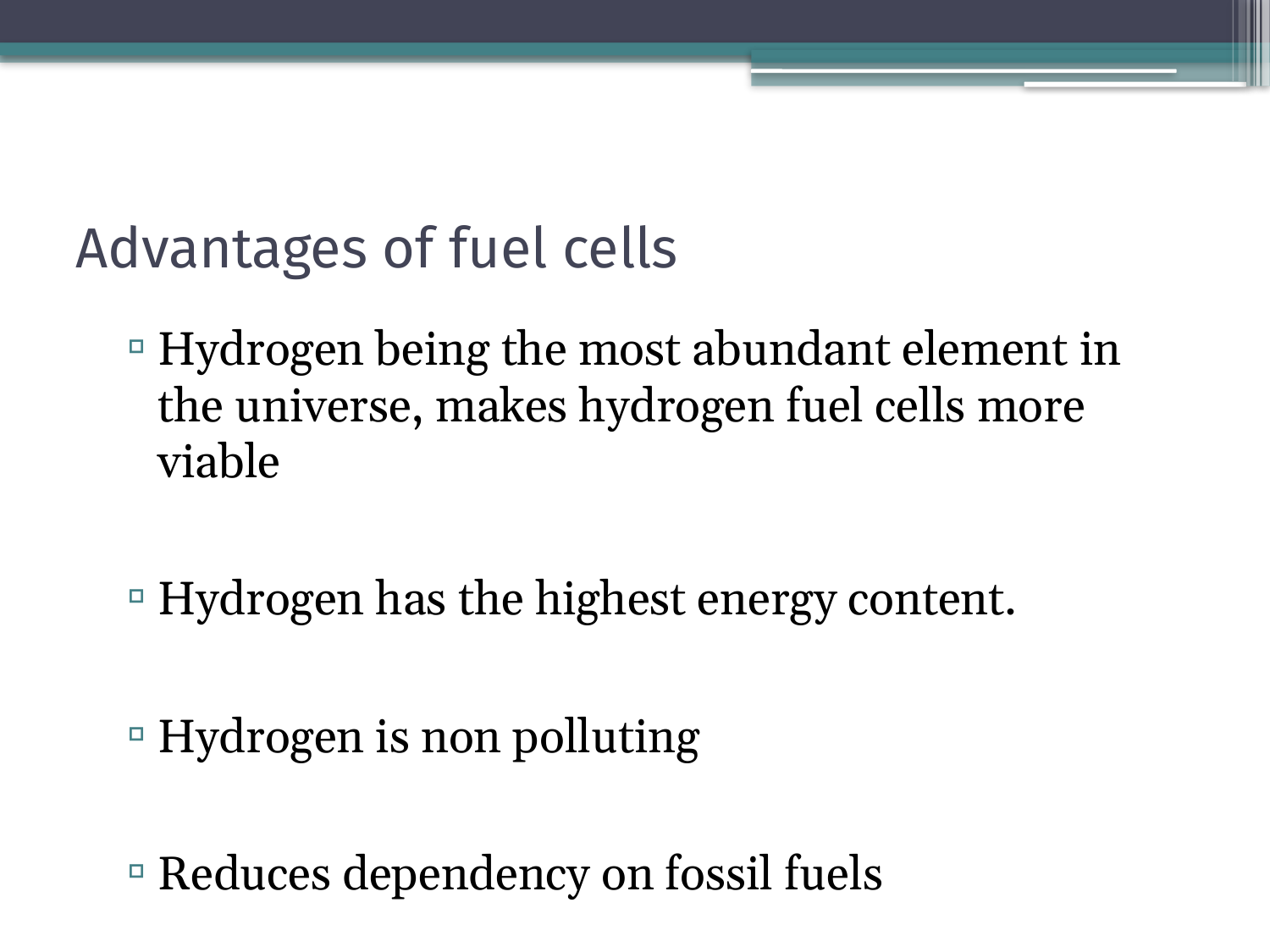

# Advantages of fuel cells
Hydrogen being the most abundant element in the universe, makes hydrogen fuel cells more viable

Hydrogen has the highest energy content.

Hydrogen is non polluting

Reduces dependency on fossil fuels